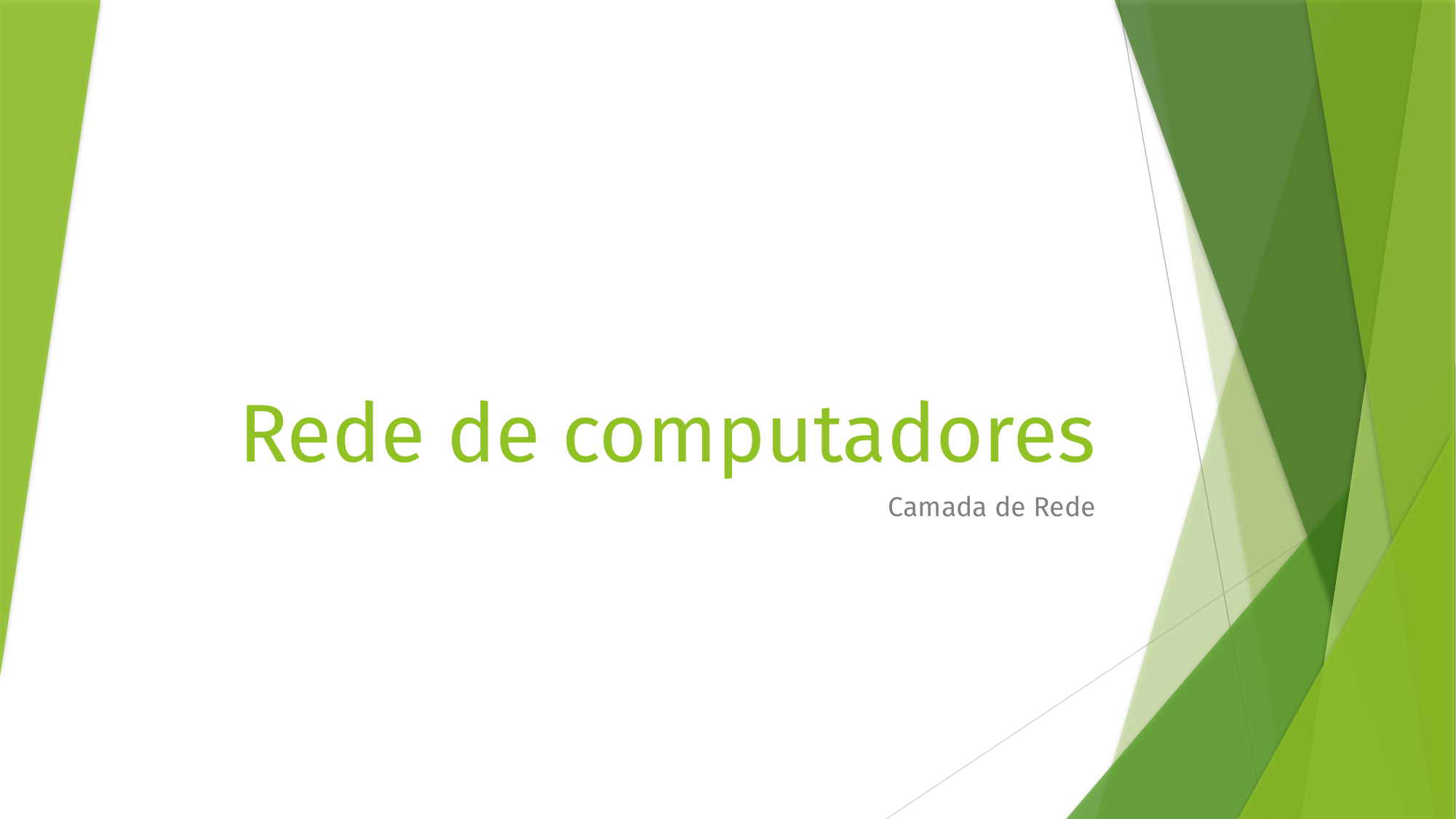

# Rede de computadores
Camada de Rede